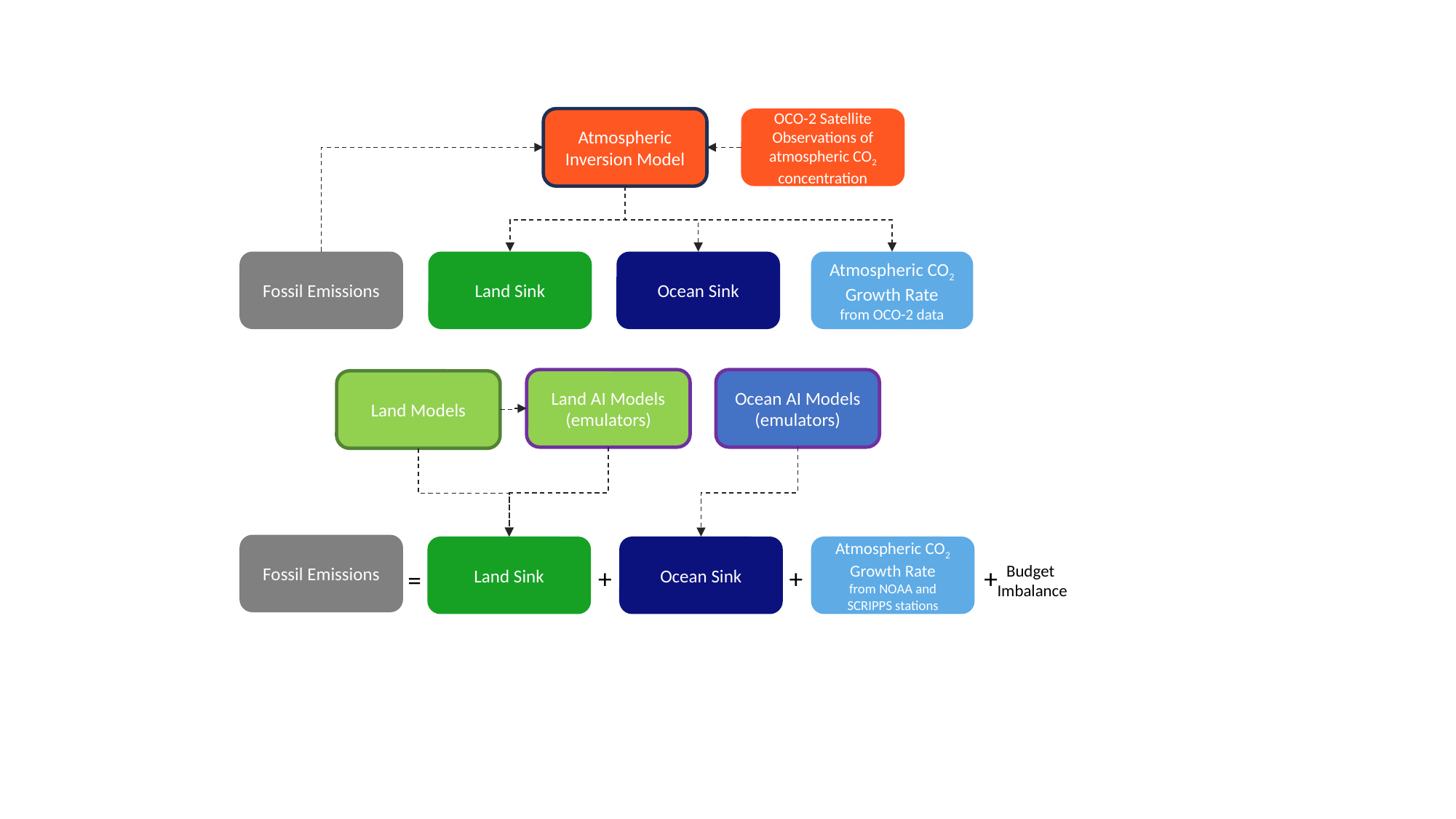

Atmospheric Inversion Model
OCO-2 Satellite
Observations of atmospheric CO2 concentration
Fossil Emissions
Land Sink
Ocean Sink
Atmospheric CO2 Growth Rate
from OCO-2 data
Land AI Models
(emulators)
Ocean AI Models
(emulators)
Land Models
Fossil Emissions
Land Sink
Ocean Sink
Atmospheric CO2 Growth Rate
from NOAA and SCRIPPS stations
Budget
Imbalance
+
+
+
=